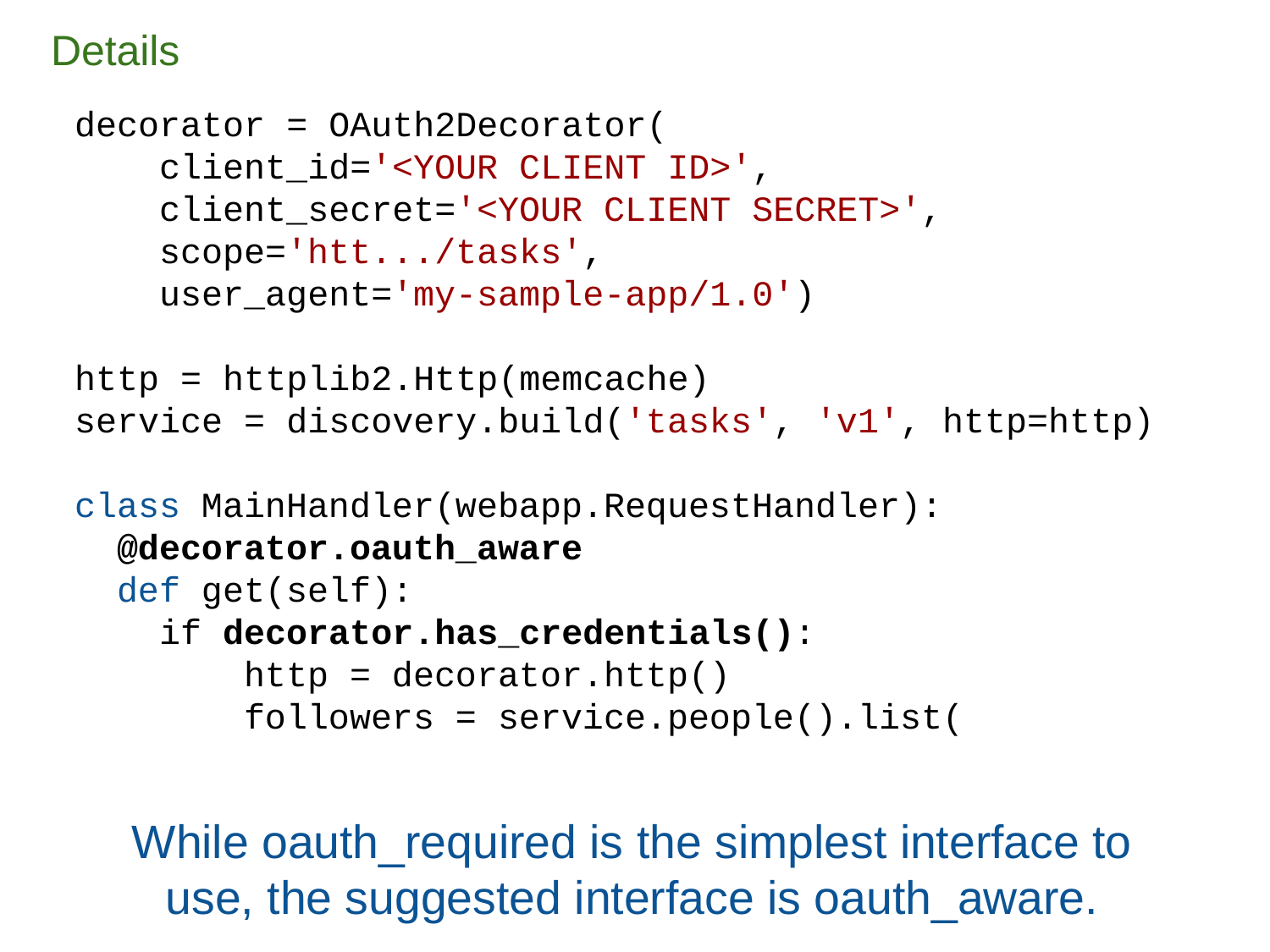

Details
decorator = OAuth2Decorator(
    client_id='<YOUR CLIENT ID>',
    client_secret='<YOUR CLIENT SECRET>',
    scope='htt.../tasks',
    user_agent='my-sample-app/1.0')

http = httplib2.Http(memcache)
service = discovery.build('tasks', 'v1', http=http)

class MainHandler(webapp.RequestHandler):
  @decorator.oauth_aware
  def get(self):
    if decorator.has_credentials():
        http = decorator.http()
        followers = service.people().list(

While oauth_required is the simplest interface to use, the suggested interface is oauth_aware.